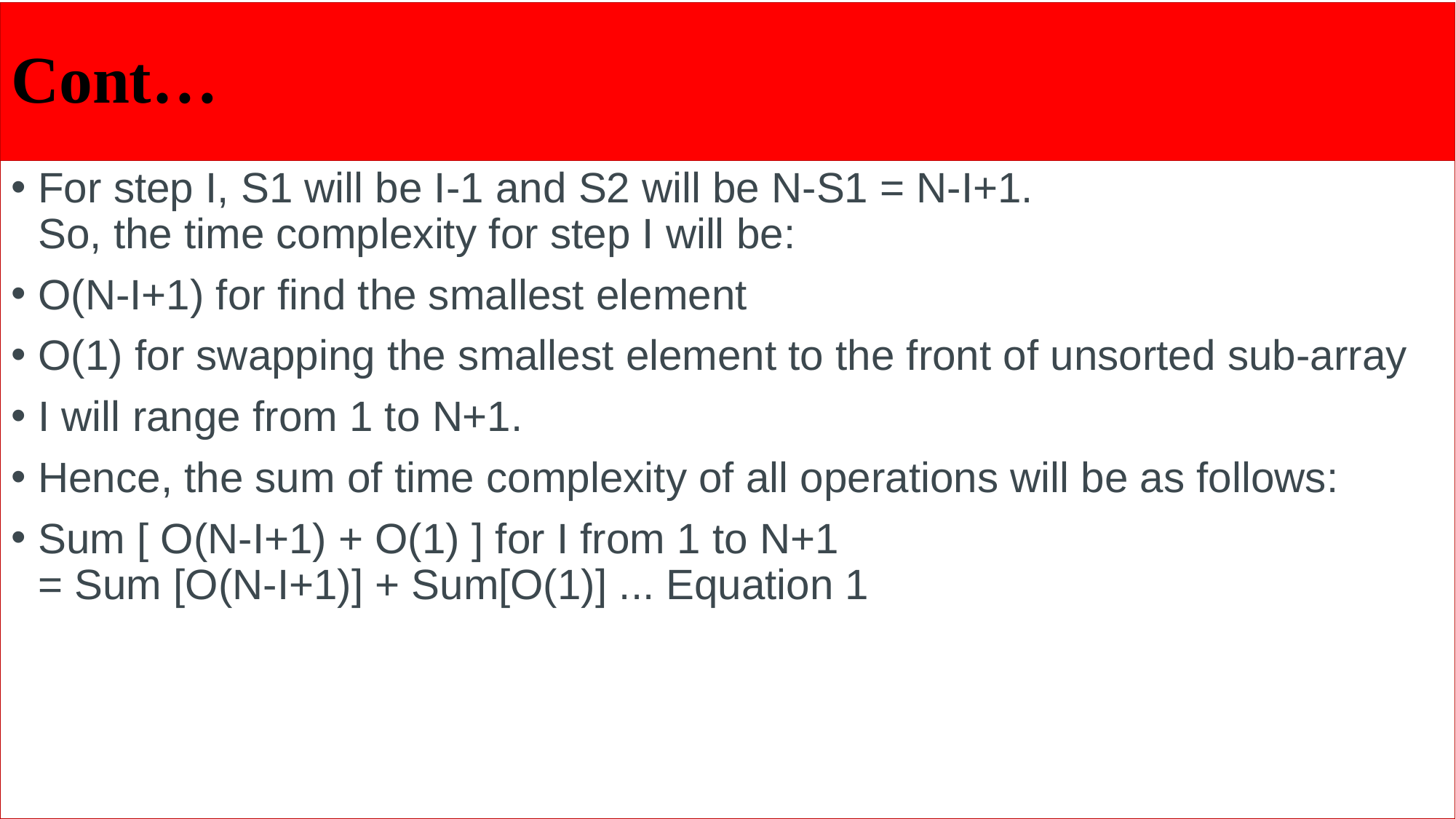

# Cont…
For step I, S1 will be I-1 and S2 will be N-S1 = N-I+1.
So, the time complexity for step I will be:
O(N-I+1) for find the smallest element
O(1) for swapping the smallest element to the front of unsorted sub-array
I will range from 1 to N+1.
Hence, the sum of time complexity of all operations will be as follows:
Sum [ O(N-I+1) + O(1) ] for I from 1 to N+1
= Sum [O(N-I+1)] + Sum[O(1)] ... Equation 1